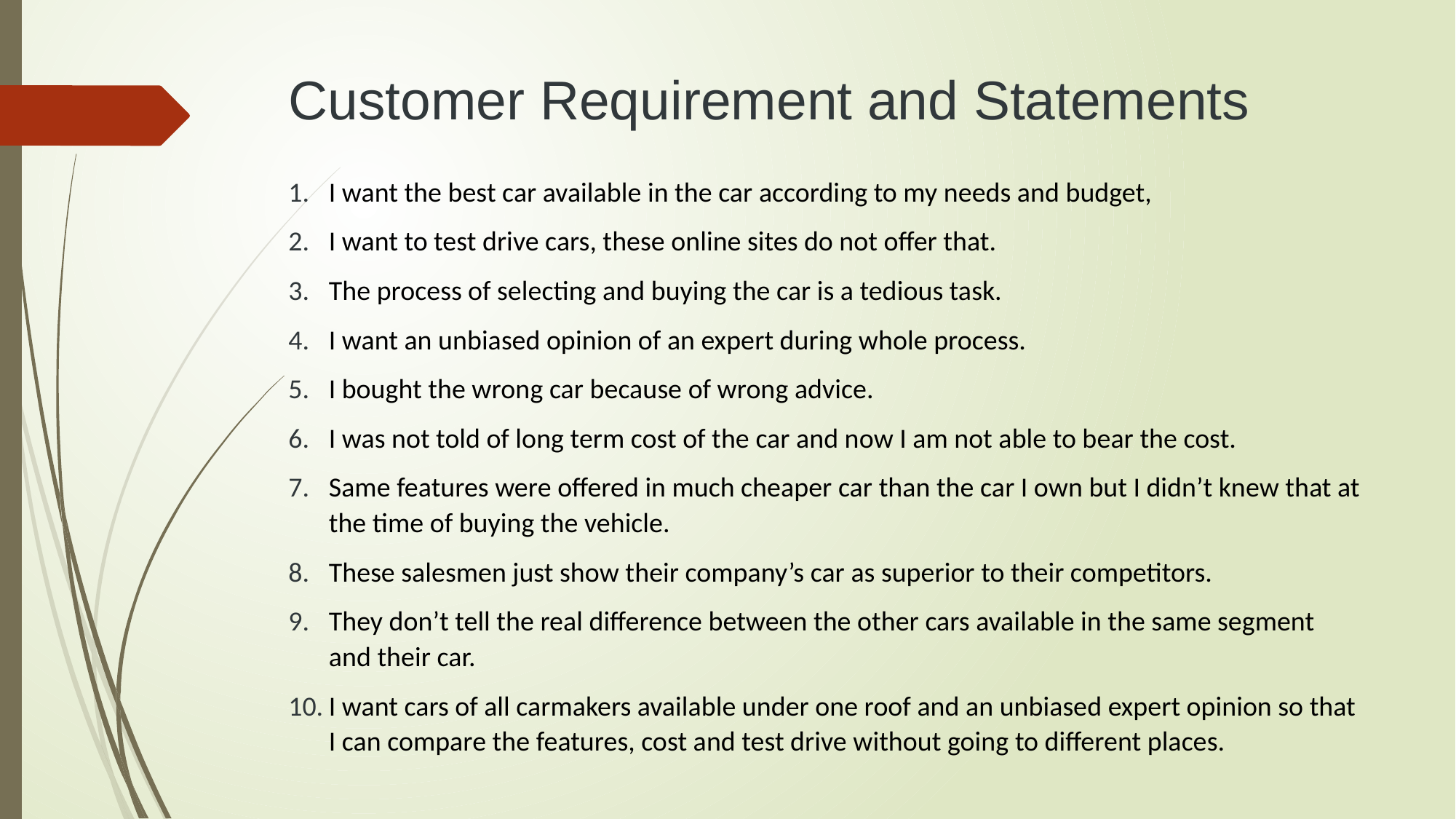

# Customer Requirement and Statements
I want the best car available in the car according to my needs and budget,
I want to test drive cars, these online sites do not offer that.
The process of selecting and buying the car is a tedious task.
I want an unbiased opinion of an expert during whole process.
I bought the wrong car because of wrong advice.
I was not told of long term cost of the car and now I am not able to bear the cost.
Same features were offered in much cheaper car than the car I own but I didn’t knew that at the time of buying the vehicle.
These salesmen just show their company’s car as superior to their competitors.
They don’t tell the real difference between the other cars available in the same segment and their car.
I want cars of all carmakers available under one roof and an unbiased expert opinion so that I can compare the features, cost and test drive without going to different places.